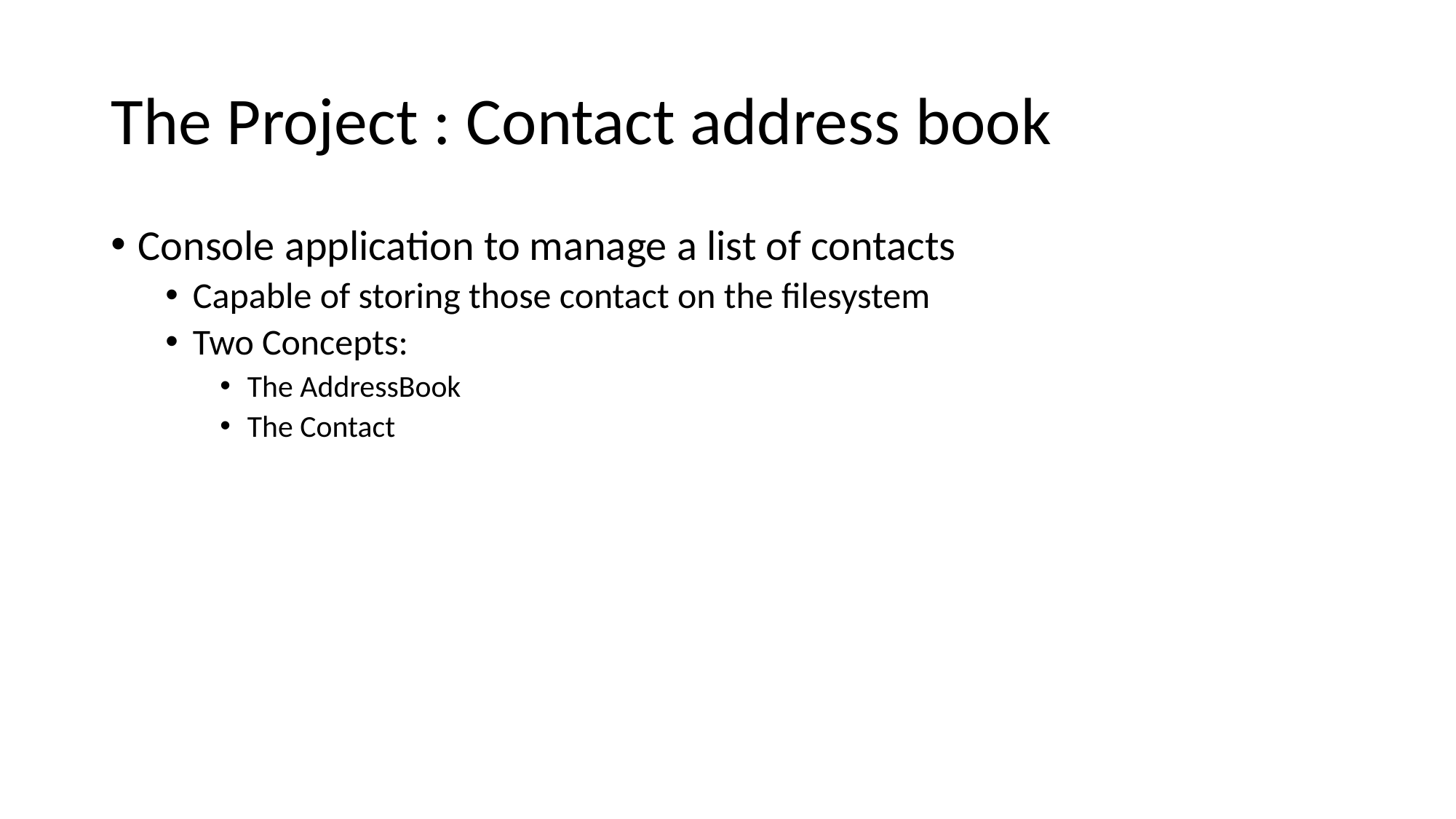

# The Project : Contact address book
Console application to manage a list of contacts
Capable of storing those contact on the filesystem
Two Concepts:
The AddressBook
The Contact